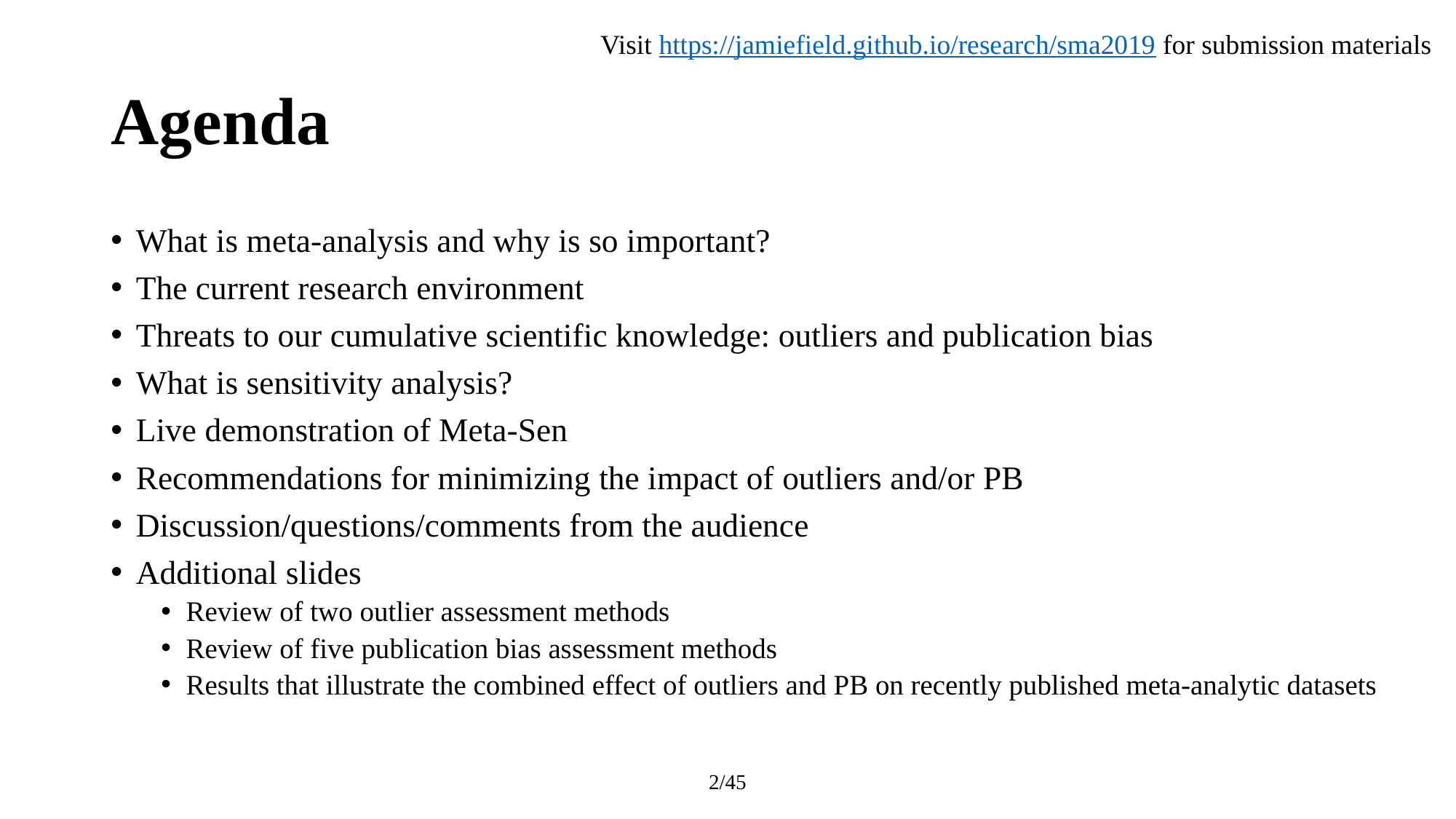

Visit https://jamiefield.github.io/research/sma2019 for submission materials
# Agenda
What is meta-analysis and why is so important?
The current research environment
Threats to our cumulative scientific knowledge: outliers and publication bias
What is sensitivity analysis?
Live demonstration of Meta-Sen
Recommendations for minimizing the impact of outliers and/or PB
Discussion/questions/comments from the audience
Additional slides
Review of two outlier assessment methods
Review of five publication bias assessment methods
Results that illustrate the combined effect of outliers and PB on recently published meta-analytic datasets

2/45